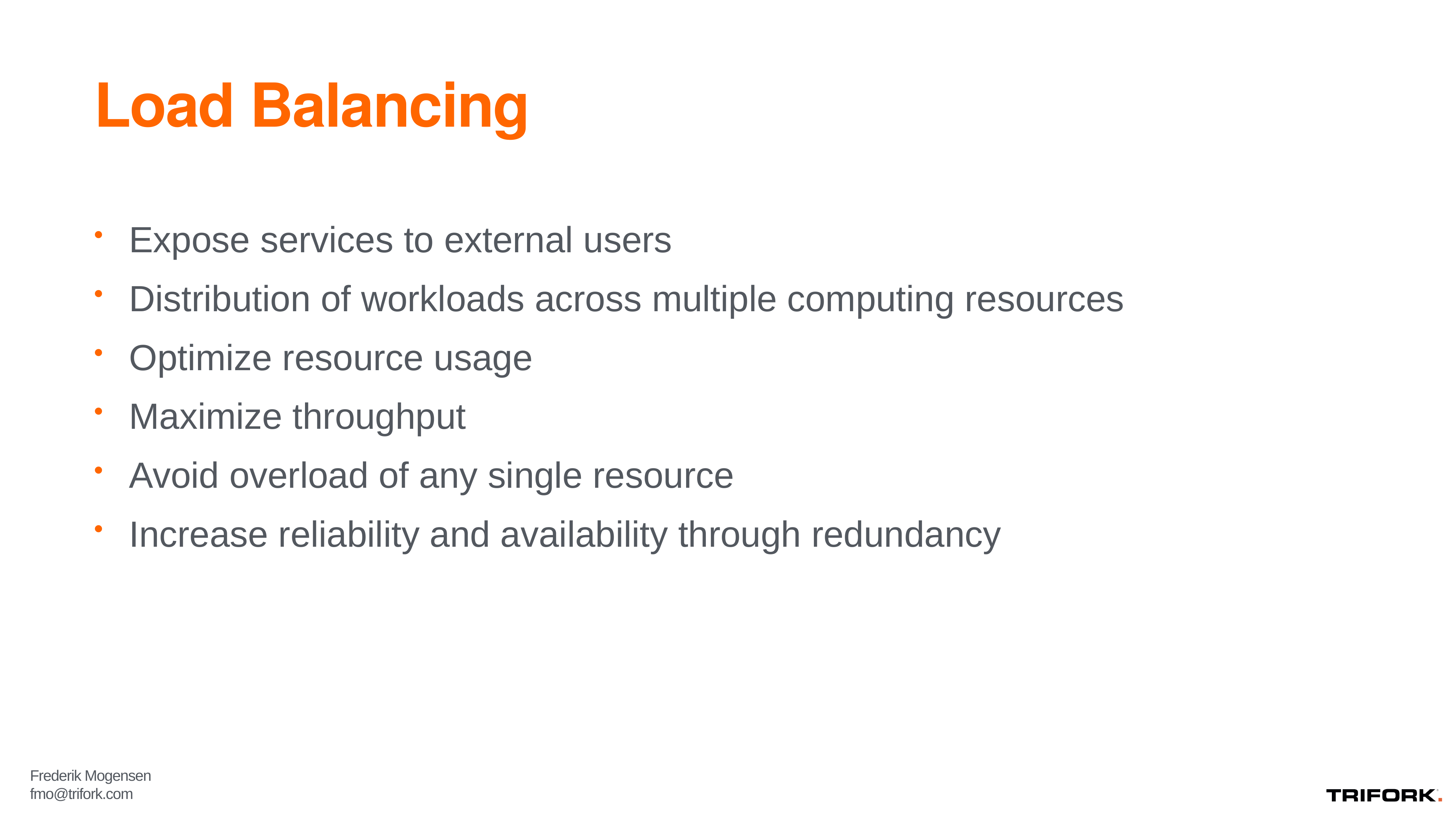

# Load Balancing
Expose services to external users
Distribution of workloads across multiple computing resources
Optimize resource usage
Maximize throughput
Avoid overload of any single resource
Increase reliability and availability through redundancy